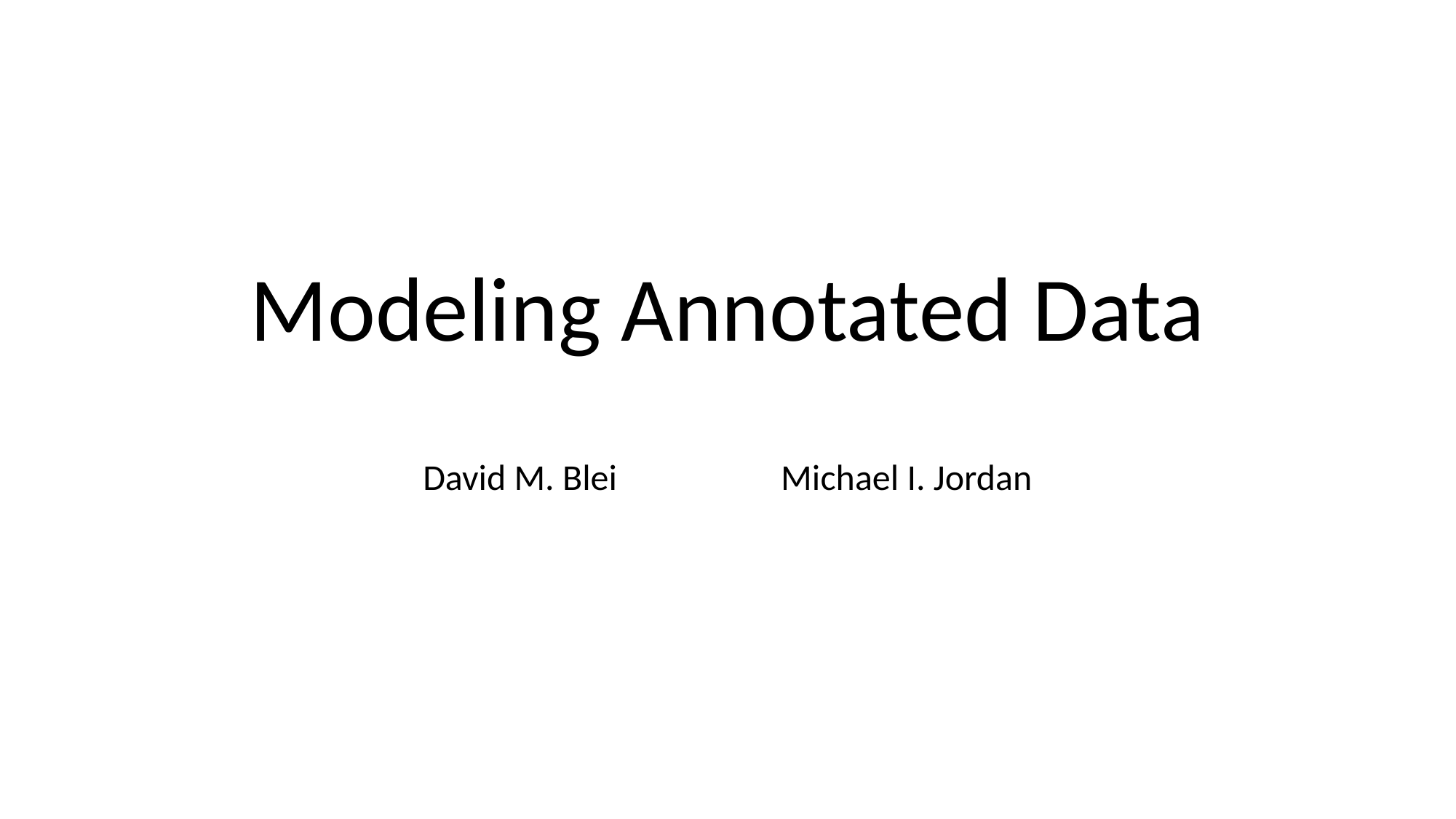

# Modeling Annotated Data

David M. Blei                    Michael I. Jordan